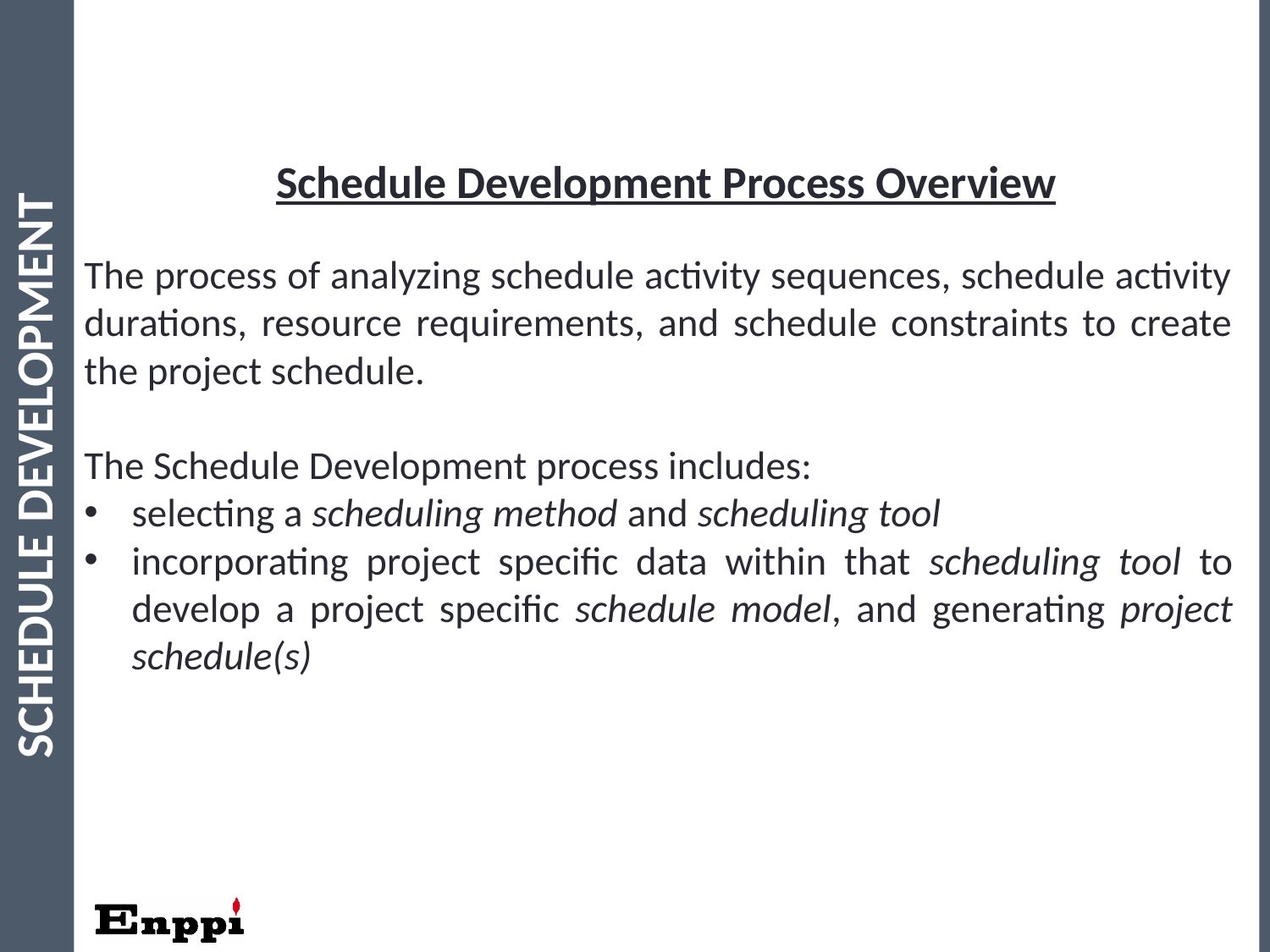

18
Schedule Development Process Overview

The process of analyzing schedule activity sequences, schedule activity durations, resource requirements, and schedule constraints to create the project schedule.

The Schedule Development process includes:
selecting a scheduling method and scheduling tool
incorporating project specific data within that scheduling tool to develop a project specific schedule model, and generating project schedule(s)

Schedule Development
18